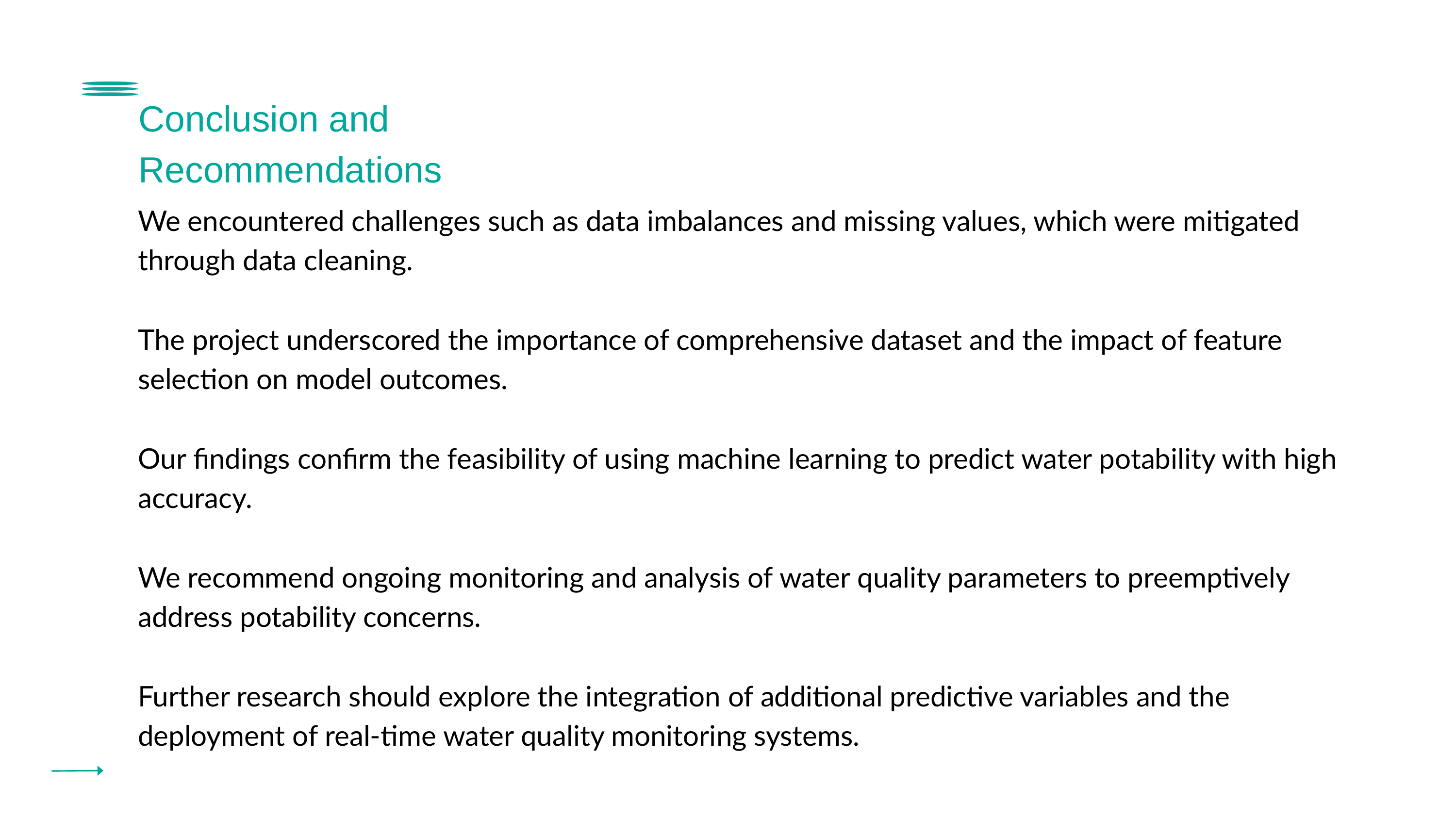

Conclusion and Recommendations
We encountered challenges such as data imbalances and missing values, which were mitigated through data cleaning.

The project underscored the importance of comprehensive dataset and the impact of feature selection on model outcomes.

Our findings confirm the feasibility of using machine learning to predict water potability with high accuracy.

We recommend ongoing monitoring and analysis of water quality parameters to preemptively address potability concerns.

Further research should explore the integration of additional predictive variables and the deployment of real-time water quality monitoring systems.